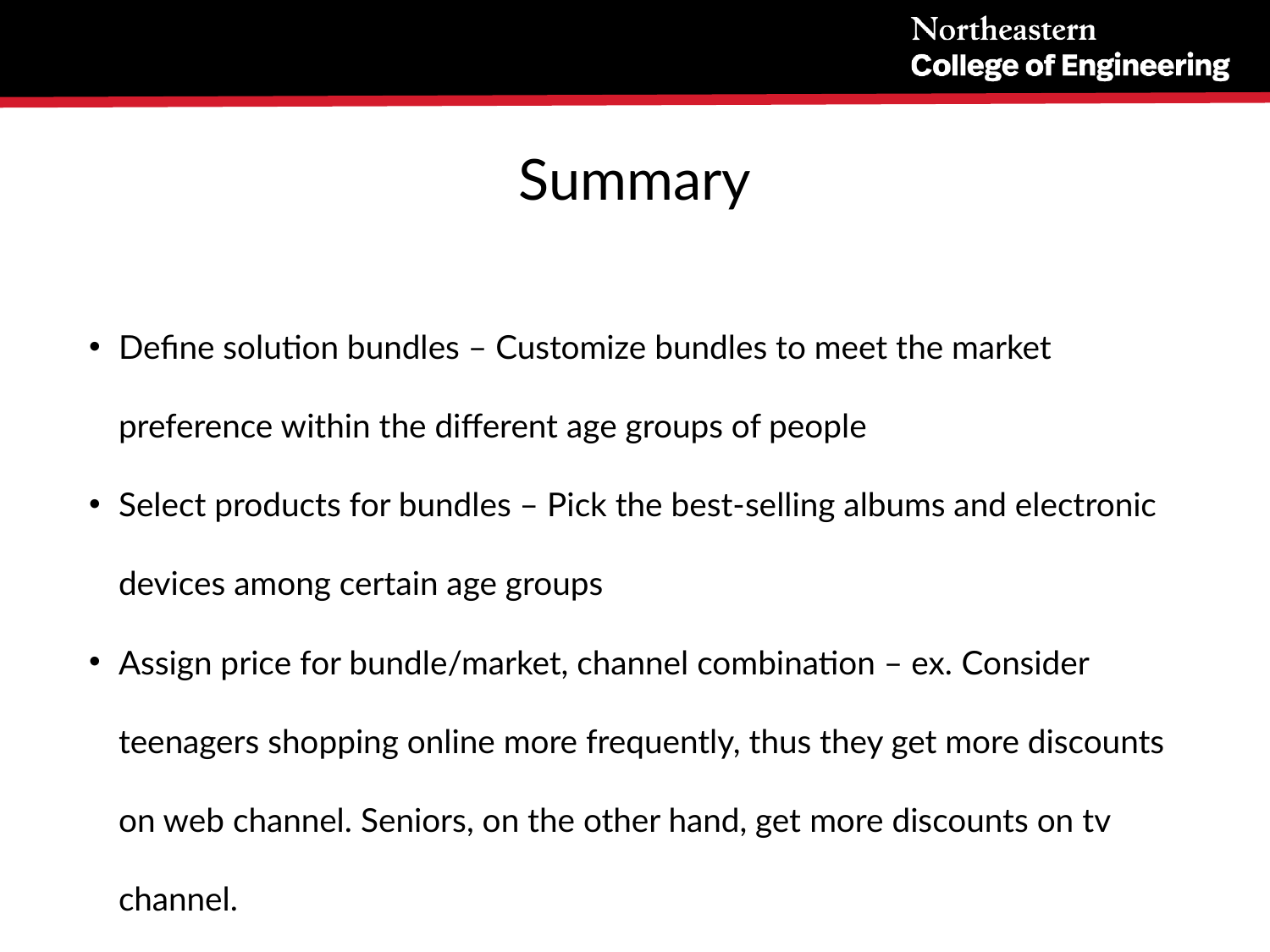

# Summary
Define solution bundles – Customize bundles to meet the market preference within the different age groups of people
Select products for bundles – Pick the best-selling albums and electronic devices among certain age groups
Assign price for bundle/market, channel combination – ex. Consider teenagers shopping online more frequently, thus they get more discounts on web channel. Seniors, on the other hand, get more discounts on tv channel.